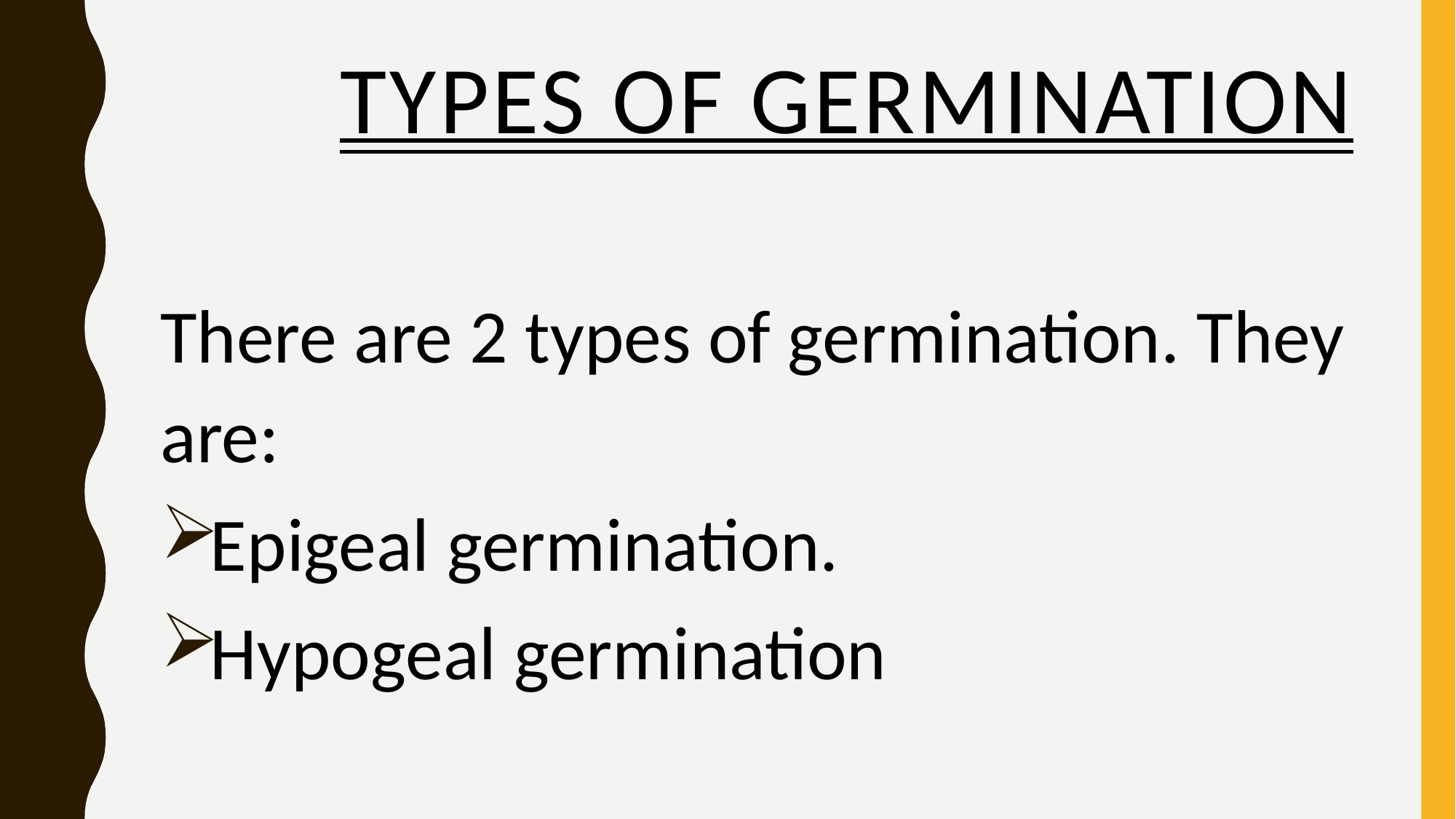

# TYPES OF GERMINATION
There are 2 types of germination. They are:
Epigeal germination.
Hypogeal germination